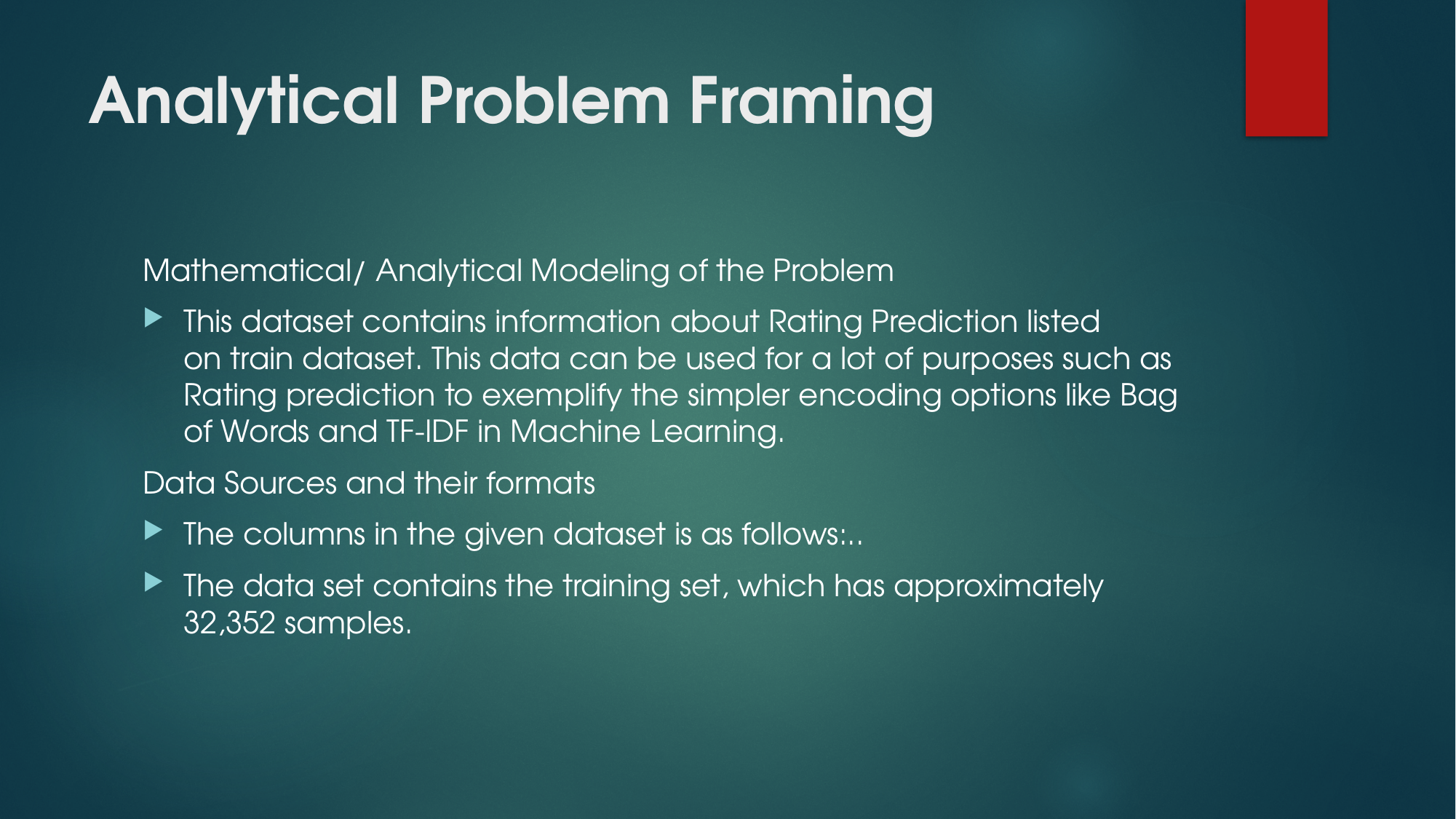

# Analytical Problem Framing
Mathematical/ Analytical Modeling of the Problem
This dataset contains information about Rating Prediction listed on train dataset. This data can be used for a lot of purposes such as Rating prediction to exemplify the simpler encoding options like Bag of Words and TF-IDF in Machine Learning.
Data Sources and their formats
The columns in the given dataset is as follows:..
The data set contains the training set, which has approximately 32,352 samples.